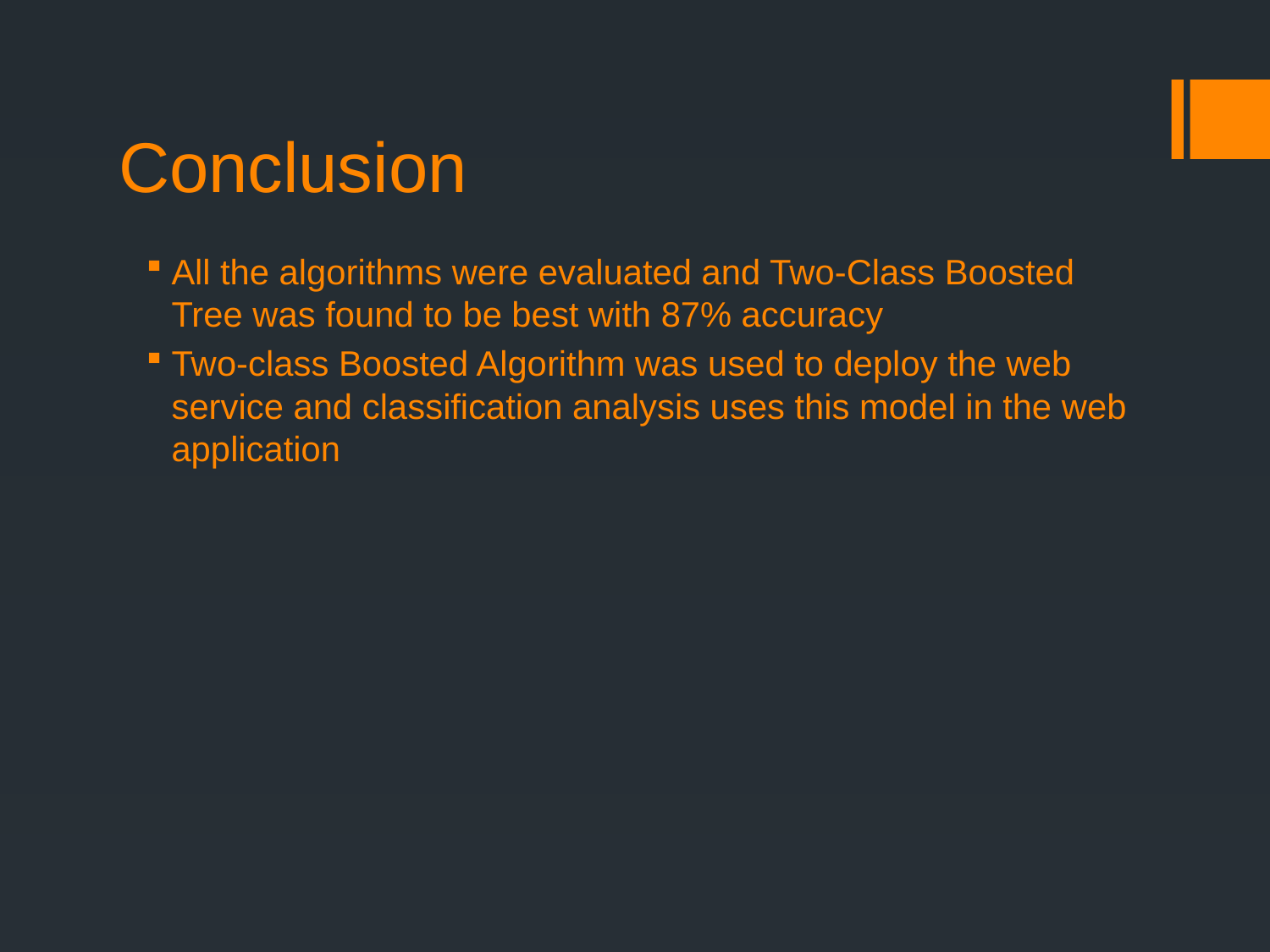

# Conclusion
All the algorithms were evaluated and Two-Class Boosted Tree was found to be best with 87% accuracy
Two-class Boosted Algorithm was used to deploy the web   service and classification analysis uses this model in the web application